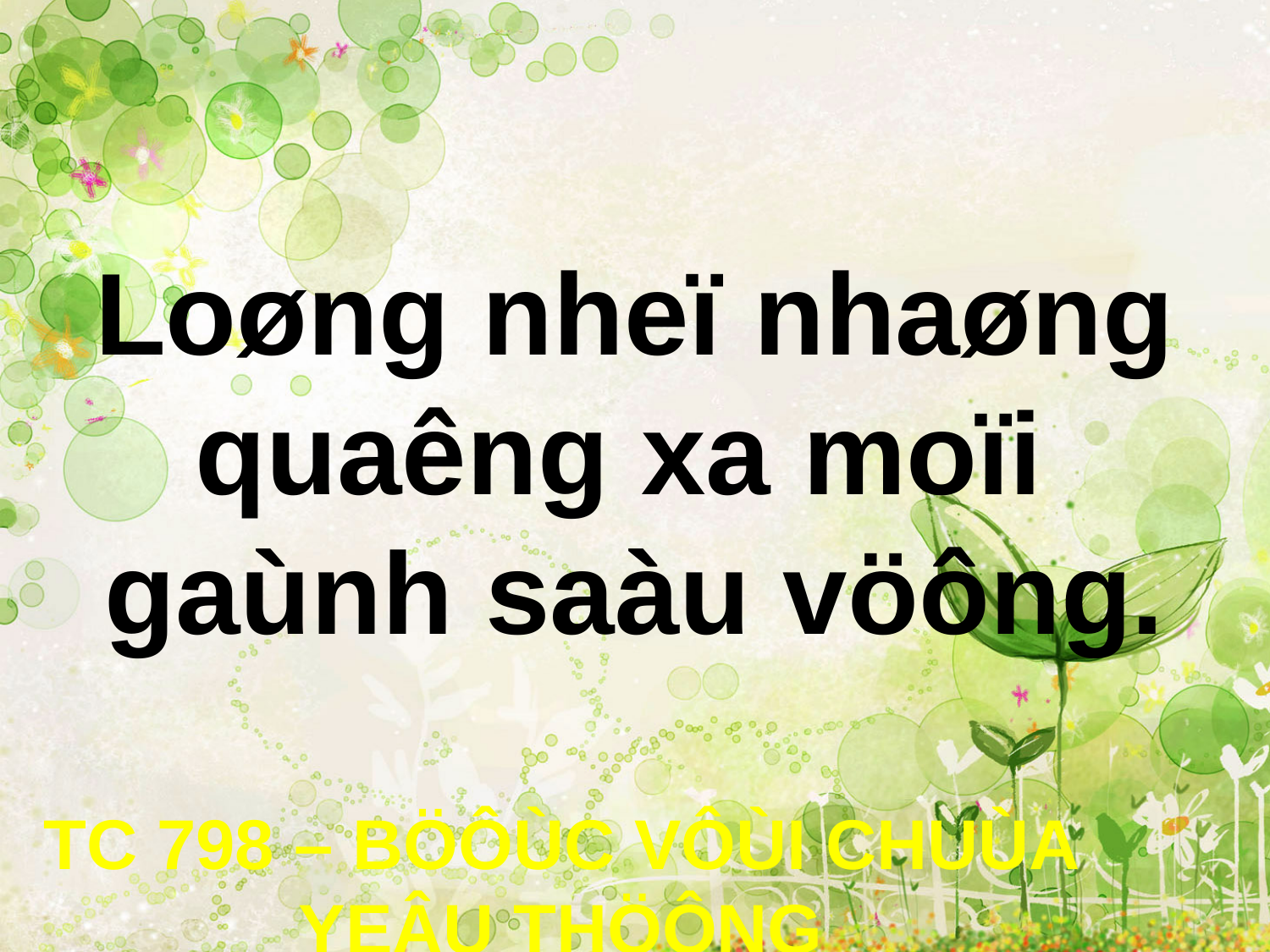

Loøng nheï nhaøng quaêng xa moïi
gaùnh saàu vöông.
TC 798 – BÖÔÙC VÔÙI CHUÙA YEÂU THÖÔNG